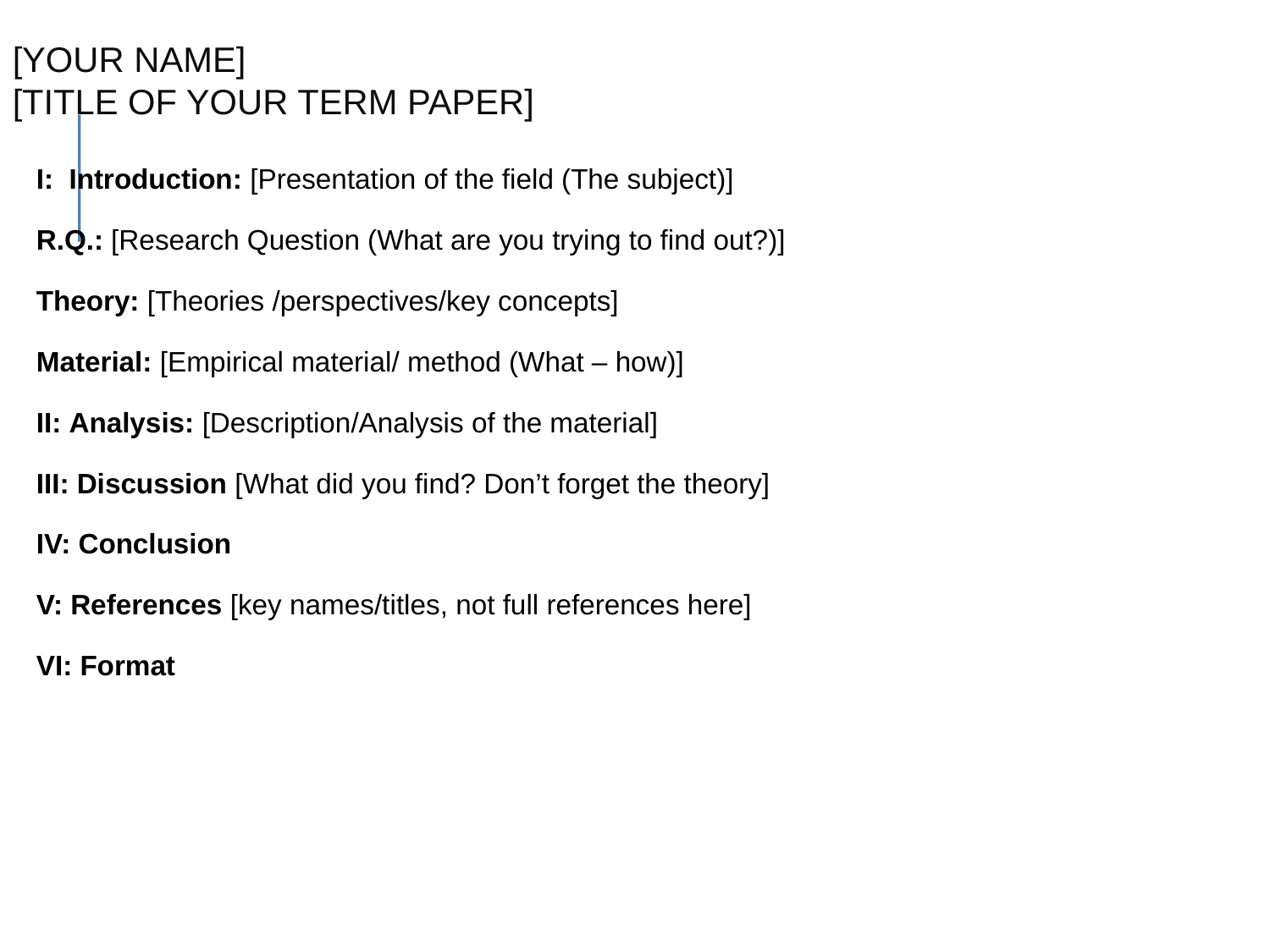

[Your name]
[Title of your term paper]
I:  Introduction: [Presentation of the field (The subject)]

R.Q.: [Research Question (What are you trying to find out?)]

Theory: [Theories /perspectives/key concepts]

Material: [Empirical material/ method (What – how)]

II: Analysis: [Description/Analysis of the material]

III: Discussion [What did you find? Don’t forget the theory]

IV: Conclusion

V: References [key names/titles, not full references here]

VI: Format